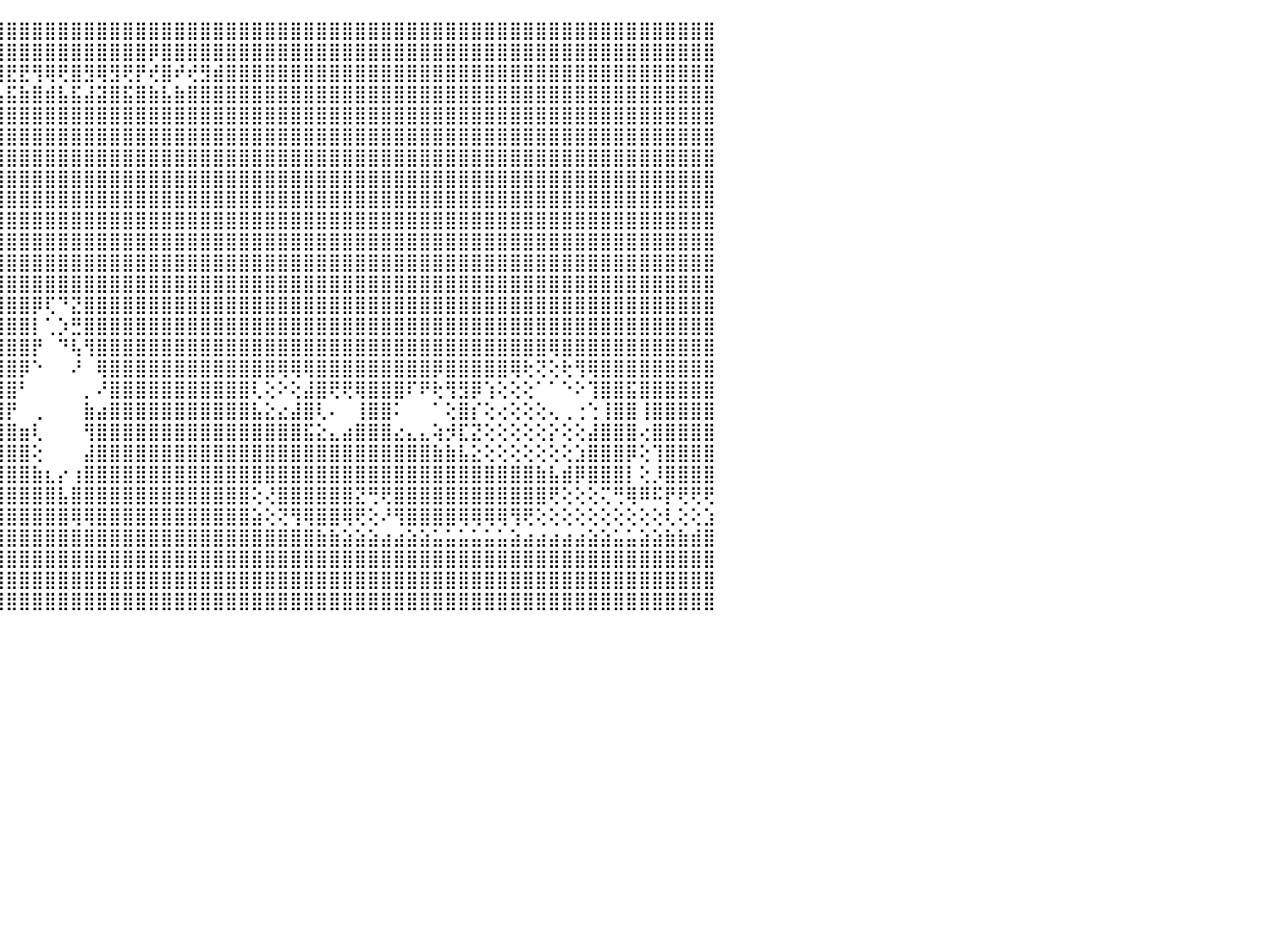

⣿⣿⣿⣿⣿⣿⣿⣿⣿⣿⣿⣿⣿⣿⣿⣿⣿⣿⣿⣿⣿⣿⣿⣿⣿⣿⣿⣿⣿⣿⣿⣿⣿⣿⣿⣿⣿⣿⣿⣿⣿⣿⣿⣿⣿⣿⣿⣿⣿⣿⣿⣿⣿⣿⣿⣿⣿⣿⣿⣿⣿⣿⣿⣿⣿⣿⣿⣿⣿⣿⣿⣿⣿⣿⣿⣿⣿⣿⣿⣿⣿⣿⣿⣿⣿⣿⣿⣿⣿⣿⣿⣿⣿⣿⣿⣿⣿⣿⣿⣿⠀
⣿⣿⣿⣿⣿⣿⣿⣿⣿⣿⣿⣿⣿⣿⣿⣿⣿⣿⣿⣿⣿⣿⣿⣿⣿⣿⣿⣿⣿⣿⣿⣿⣿⣿⣿⣿⣿⣿⣿⢿⣿⣿⣿⣿⣿⣿⣿⣿⣿⣿⣿⣿⣿⣿⣿⣿⡿⣿⣿⣿⣿⣿⣿⣿⣿⣿⣿⣿⣿⣿⣿⣿⣿⣿⣿⣿⣿⣿⣿⣿⣿⣿⣿⣿⣿⣿⣿⣿⣿⣿⣿⣿⣿⣿⣿⣿⣿⣿⣿⣿⠀
⣿⣿⣿⣿⣿⣿⣟⣿⡿⢻⣻⢿⢿⣿⣟⡿⣿⢿⢟⡿⢿⣟⣟⢿⢿⢟⡻⡟⣟⡿⣿⣿⢿⡿⣿⡿⢞⣿⣾⢻⢺⢟⡞⣟⣿⣟⣟⢻⢿⢟⣿⣻⢿⣻⢟⡟⢞⣿⠞⢞⣻⣾⣿⣿⣿⣿⣿⣿⣿⣿⣿⣿⣿⣿⣿⣿⣿⣿⣿⣿⣿⣿⣿⣿⣿⣿⣿⣿⣿⣿⣿⣿⣿⣿⣿⣿⣿⣿⣿⣿⠀
⣿⣿⣿⣿⣿⣿⣼⣿⣷⣾⣯⣮⣵⣷⣽⣵⣿⣽⣿⣯⣧⣿⣿⣿⣿⣾⣽⣷⣿⣵⣿⣽⣽⣯⣿⣷⣵⣿⣧⣿⣼⣾⣯⣾⣧⣯⣷⣿⣾⣧⣯⣼⣽⣿⣯⣿⣷⣧⣷⣿⣿⣿⣿⣿⣿⣿⣿⣿⣿⣿⣿⣿⣿⣿⣿⣿⣿⣿⣿⣿⣿⣿⣿⣿⣿⣿⣿⣿⣿⣿⣿⣿⣿⣿⣿⣿⣿⣿⣿⣿⠀
⣿⣿⣿⣿⣿⣿⣿⣿⣿⣿⣿⣿⣿⣿⣿⣿⣿⣿⣿⣿⣿⣿⣿⣿⣿⣿⣿⣿⣿⣿⣿⣿⣿⣿⣿⣿⣿⣿⣿⣿⣿⣿⣿⣿⣿⣿⣿⣿⣿⣿⣿⣿⣿⣿⣿⣿⣿⣿⣿⣿⣿⣿⣿⣿⣿⣿⣿⣿⣿⣿⣿⣿⣿⣿⣿⣿⣿⣿⣿⣿⣿⣿⣿⣿⣿⣿⣿⣿⣿⣿⣿⣿⣿⣿⣿⣿⣿⣿⣿⣿⠀
⣿⣿⣿⣿⣿⣿⣿⣿⣿⣿⣿⣿⣿⣿⣿⣿⣿⣿⣿⣿⣿⣿⣿⣿⣿⣿⣿⣿⣿⣿⣿⣿⣿⣿⣿⣿⣿⣿⣿⣿⣿⣿⣿⣿⣿⣿⣿⣿⣿⣿⣿⣿⣿⣿⣿⣿⣿⣿⣿⣿⣿⣿⣿⣿⣿⣿⣿⣿⣿⣿⣿⣿⣿⣿⣿⣿⣿⣿⣿⣿⣿⣿⣿⣿⣿⣿⣿⣿⣿⣿⣿⣿⣿⣿⣿⣿⣿⣿⣿⣿⠀
⣿⣿⣿⣿⣿⣿⣿⣿⣿⣿⣿⣿⣿⣿⣿⣿⣿⣿⣿⣿⣿⣿⣿⣿⣿⣿⣿⣿⣿⣿⣿⣿⣿⣿⣿⣿⣿⣿⣿⣿⣿⣿⣿⣿⣿⣿⣿⣿⣿⣿⣿⣿⣿⣿⣿⣿⣿⣿⣿⣿⣿⣿⣿⣿⣿⣿⣿⣿⣿⣿⣿⣿⣿⣿⣿⣿⣿⣿⣿⣿⣿⣿⣿⣿⣿⣿⣿⣿⣿⣿⣿⣿⣿⣿⣿⣿⣿⣿⣿⣿⠀
⣿⣿⣿⣿⣿⣿⣿⣿⣿⣿⣿⣿⣿⣿⣿⣿⣿⣿⣿⣿⣿⣿⣿⣿⣿⣿⣿⣿⣿⣿⣿⣿⣿⣿⣿⣿⣿⣿⣿⣿⣿⣿⣿⣿⣿⣿⣿⣿⣿⣿⣿⣿⣿⣿⣿⣿⣿⣿⣿⣿⣿⣿⣿⣿⣿⣿⣿⣿⣿⣿⣿⣿⣿⣿⣿⣿⣿⣿⣿⣿⣿⣿⣿⣿⣿⣿⣿⣿⣿⣿⣿⣿⣿⣿⣿⣿⣿⣿⣿⣿⠀
⣿⣿⣿⣿⣿⣿⣿⣿⣿⣿⣿⣿⣿⣿⣿⣿⣿⣿⣿⣿⣿⣿⣿⣿⣿⣿⣿⣿⣿⣿⣿⣿⣿⣿⣿⣿⣿⣿⣿⣿⣿⣿⣿⣿⣿⣿⣿⣿⣿⣿⣿⣿⣿⣿⣿⣿⣿⣿⣿⣿⣿⣿⣿⣿⣿⣿⣿⣿⣿⣿⣿⣿⣿⣿⣿⣿⣿⣿⣿⣿⣿⣿⣿⣿⣿⣿⣿⣿⣿⣿⣿⣿⣿⣿⣿⣿⣿⣿⣿⣿⠀
⣿⣿⣿⣿⣿⣿⣿⣿⣿⣿⣿⣿⣿⣿⣿⣿⣿⣿⣿⣿⣿⣿⣿⣿⣿⣿⣿⣿⣿⣿⣿⣿⣿⣿⣿⣿⣿⣿⣿⣿⣿⣿⣿⣿⣿⣿⣿⣿⣿⣿⣿⣿⣿⣿⣿⣿⣿⣿⣿⣿⣿⣿⣿⣿⣿⣿⣿⣿⣿⣿⣿⣿⣿⣿⣿⣿⣿⣿⣿⣿⣿⣿⣿⣿⣿⣿⣿⣿⣿⣿⣿⣿⣿⣿⣿⣿⣿⣿⣿⣿⠀
⣿⣿⣿⣿⣿⣿⣿⣿⣿⣿⣿⣿⣿⣿⣿⣿⣿⣿⣿⣿⣿⣿⣿⣿⣿⣿⣿⣿⣿⣿⣿⣿⣿⣿⣿⣿⣿⣿⣿⣿⣿⣿⣿⣿⣿⣿⣿⣿⣿⣿⣿⣿⣿⣿⣿⣿⣿⣿⣿⣿⣿⣿⣿⣿⣿⣿⣿⣿⣿⣿⣿⣿⣿⣿⣿⣿⣿⣿⣿⣿⣿⣿⣿⣿⣿⣿⣿⣿⣿⣿⣿⣿⣿⣿⣿⣿⣿⣿⣿⣿⠀
⣿⣿⣿⣿⣿⣿⣿⣿⣿⣿⣿⣿⣿⣿⣿⣿⣿⣿⣿⣿⣿⣿⣿⣿⣿⣿⣿⣿⣿⣿⣿⣿⣿⣿⣿⣿⣿⣿⣿⣿⣿⣿⣿⣿⣿⣿⣿⣿⣿⣿⣿⣿⣿⣿⣿⣿⣿⣿⣿⣿⣿⣿⣿⣿⣿⣿⣿⣿⣿⣿⣿⣿⣿⣿⣿⣿⣿⣿⣿⣿⣿⣿⣿⣿⣿⣿⣿⣿⣿⣿⣿⣿⣿⣿⣿⣿⣿⣿⣿⣿⠀
⣿⣿⣿⣿⣿⣿⣿⣿⣿⣿⣿⣿⣿⣿⣿⣿⣿⣿⣿⣿⣿⣿⣿⣿⣿⣿⣿⣿⣿⣿⣿⣿⣿⣿⣿⣿⣿⣿⣿⣿⣿⣿⣿⣿⣿⣿⣿⣿⣿⣿⣿⣿⣿⣿⣿⣿⣿⣿⣿⣿⣿⣿⣿⣿⣿⣿⣿⣿⣿⣿⣿⣿⣿⣿⣿⣿⣿⣿⣿⣿⣿⣿⣿⣿⣿⣿⣿⣿⣿⣿⣿⣿⣿⣿⣿⣿⣿⣿⣿⣿⠀
⣿⣿⣿⣿⣿⣿⣿⣿⣿⣿⣿⣿⣿⣿⣿⣿⣿⣿⣿⣿⣿⣿⣿⣿⣿⣿⣿⣿⣿⣿⣿⣿⣿⣿⣿⣿⣿⣿⣿⣿⣿⣿⣿⣿⣿⣿⣿⡿⢏⠙⣝⣿⣿⣿⣿⣿⣿⣿⣿⣿⣿⣿⣿⣿⣿⣿⣿⣿⣿⣿⣿⣿⣿⣿⣿⣿⣿⣿⣿⣿⣿⣿⣿⣿⣿⣿⣿⣿⣿⣿⣿⣿⣿⣿⣿⣿⣿⣿⣿⣿⠀
⣿⣿⣿⣿⣿⣿⣿⣿⣿⣿⣿⣿⣿⣿⣿⣿⣿⣿⣿⣿⣿⣿⣿⣿⣿⣿⣿⣿⣿⣿⣿⣿⣿⣿⣿⣿⣿⣿⣿⣿⣿⣿⣿⣿⣿⣿⣿⡇⢁⡱⣛⣿⣿⣿⣿⣿⣿⣿⣿⣿⣿⣿⣿⣿⣿⣿⣿⣿⣿⣿⣿⣿⣿⣿⣿⣿⣿⣿⣿⣿⣿⣿⣿⣿⣿⣿⣿⣿⣿⣿⣿⣿⣿⣿⣿⣿⣿⣿⣿⣿⠀
⣿⣿⣿⣿⣿⣿⣿⣿⣿⣿⣿⣿⣿⣿⣿⣿⣿⣿⣿⣿⣿⣿⣿⣿⣿⣿⣿⣿⣿⣿⣿⣿⣿⣿⣿⣿⣿⣿⣿⣿⣿⣿⣿⣿⣿⣿⣿⡟⠀⠙⢧⢻⣿⣿⣿⣿⣿⣿⣿⣿⣿⣿⣿⣿⣿⣿⣿⣿⣿⣿⣿⣿⣿⣿⣿⣿⣿⣿⣿⣿⣿⣿⣿⣿⣿⣿⣿⢿⣿⣿⣿⣿⣿⣿⣿⣿⣿⣿⣿⣿⠀
⣿⣿⣿⣿⣿⣿⣿⣿⣿⣿⣿⣿⣿⣿⣿⣿⣿⣿⣿⣿⣿⣿⣿⣿⣿⣿⣿⣿⣿⣿⣿⣿⣿⣿⣿⣿⣿⣿⣿⣿⣿⣿⣿⣿⣿⣿⡿⠑⠀⠀⠜⠀⢿⣿⣿⣿⣿⣿⣿⣿⣿⣿⣿⣿⣿⣿⢿⢿⢿⣿⣿⣿⣿⣿⣿⣿⣿⣿⡿⣿⣿⣿⣿⣿⢿⢗⢝⢕⢗⢻⢿⣿⣿⣿⣿⣿⣿⣿⣿⣿⠀
⣿⣿⣿⣿⣿⣿⣿⣿⣿⣿⣿⣿⣿⣿⣿⣿⣿⣿⣿⣿⣿⣿⣿⣿⣿⣿⣿⣿⣿⣿⣿⣿⣿⣿⣿⣿⣿⣿⣿⣿⣿⣿⣿⣿⣿⣿⠃⠀⠀⠀⠀⡀⠜⣿⣿⣿⣿⣿⣿⣿⣿⣿⣿⣿⢇⢕⠕⢕⣼⣿⢟⢟⢿⣿⣿⣿⠏⠟⢗⢻⣻⡿⢱⢕⢕⢕⠁⠁⠑⠕⢹⣿⣿⣯⣿⣿⣿⣿⣿⣿⠀
⣿⣿⣿⣿⣿⣿⣿⣿⣿⣿⣿⣿⣿⣿⣿⣿⣿⣿⣿⣿⣿⣿⣿⣿⣿⣿⣿⣿⣿⣿⣿⣿⣿⣿⣿⣿⣿⣿⣿⣿⣿⣿⣿⣿⣿⡟⠀⢀⠀⠀⠀⣷⣴⣿⣿⣿⣿⣿⣿⣿⣿⣿⣿⣿⣧⣕⣔⣼⣿⢇⠄⠀⢸⣿⣿⠅⠀⠀⠁⢕⣿⡎⢕⢔⢕⢕⢕⢄⢀⢐⢑⢸⣿⣿⢸⣿⣿⣿⣿⣿⠀
⣿⣿⣿⣿⣿⣿⣿⣿⣿⣿⣿⣿⣿⣿⣿⣿⣿⣿⣿⣿⣿⣿⣿⣿⣿⣿⣿⣿⣿⣿⣿⣿⣿⣿⣿⣿⣿⣿⣿⣿⣿⣿⣿⣿⣿⣿⣶⢇⠀⠀⠀⢻⣿⣿⣿⣿⣿⣿⣿⣿⣿⣿⣿⣿⣿⣿⣿⣿⣯⣕⣄⣴⣿⣿⣿⣔⣄⣄⢵⡺⣏⣝⢕⢕⢕⢕⢕⡕⢕⢕⣼⣿⣿⣿⢔⣿⣿⣿⣿⣿⠀
⣿⣿⣿⣿⣿⣿⣿⣿⣿⣿⣿⣿⣿⣿⣿⣿⣿⣿⣿⣿⣿⣿⣿⣿⣿⣿⣿⣿⣿⣿⣿⣿⣿⣿⣿⣿⣿⣿⣿⣿⣿⣿⣿⣿⣿⣿⣿⢕⠀⠀⠀⣼⣿⣿⣿⣿⣿⣿⣿⣿⣿⣿⣿⣿⣿⣿⣿⣿⣿⣿⣿⣿⣿⣿⣿⣿⣿⣿⣷⣷⣧⣕⢕⢕⢕⢕⢕⢕⢕⣱⣿⣿⣿⡿⢕⢹⣿⣿⣿⣿⠀
⣿⣿⣿⣿⣿⣿⣿⣿⣿⣿⣿⣿⣿⣿⣿⣿⣿⣿⣿⣿⣿⣿⣿⣿⣿⣿⣿⣿⣿⣿⣿⣿⣿⣿⣿⣿⣿⣿⣿⣿⣿⣿⣿⣿⣿⣿⣿⣷⣆⡔⢰⣿⣿⣿⣿⣿⣿⣿⣿⣿⣿⣿⣿⣿⣿⣿⣿⣿⣿⣿⣿⣿⣿⣿⣿⣿⣿⣿⣿⣿⣿⣿⣿⣿⣿⣿⣷⣧⣾⡿⣿⣿⣿⡇⢕⡸⣿⣿⣿⣿⠀
⣿⣿⣿⣿⣿⣿⣿⣿⣿⣿⣿⣿⣿⣿⣿⣿⣿⣿⣿⣿⣿⣿⣿⣿⣿⣿⣿⣿⣿⣿⣿⣿⣿⣿⣿⣿⣿⣿⣿⣿⣿⣿⣿⣿⣿⣿⣿⣿⣿⣧⣿⣿⣿⣿⣿⣿⣿⣿⣿⣿⣿⣿⣿⣿⢕⢜⣿⣿⣿⣿⣿⣿⣝⢛⢟⣿⣿⣿⣿⣿⣿⣿⣿⣿⣿⣿⣿⢟⢕⢕⢕⢍⢛⢿⠿⠯⡟⢟⢟⢟⠀
⣿⣿⣿⣿⣿⣿⣿⣿⣿⣿⣿⣿⣿⣿⣿⣿⣿⣿⣿⣿⣿⣿⣿⣿⣿⣿⣿⣿⣿⣿⣿⣿⣿⣿⣿⣿⣿⣿⣿⣿⣿⣿⣿⣿⣿⣿⣿⣿⣿⣿⢿⢿⣿⣿⣿⣿⣿⣿⣿⣿⣿⣿⣿⣿⣵⢕⢝⢻⢿⣿⣿⢿⢟⢕⠜⢻⣿⣿⣿⣿⢿⢿⢿⢿⢻⢟⢕⢕⢕⢕⢕⢕⢕⢕⢕⢕⢇⢕⢕⣱⠀
⣿⣿⣿⣿⣿⣿⣿⣿⣿⣿⣿⣿⣿⣿⣿⣿⣿⣿⣿⣿⣿⣿⣿⣿⣿⣿⣿⣿⣿⣿⣿⣿⣿⣿⣿⣿⣿⣿⣿⣿⣿⣿⣿⣿⣿⣿⣿⣿⣿⣿⣿⣿⣿⣿⣿⣿⣿⣿⣿⣿⣿⣿⣿⣿⣿⣿⣿⣿⣿⣷⣷⣵⣵⣵⣴⣴⣵⣵⣥⣥⣥⣥⣥⣥⣵⣴⣴⣴⣴⣴⣵⣵⣥⣥⣵⣵⣷⣷⣾⣿⠀
⣿⣿⣿⣿⣿⣿⣿⣿⣿⣿⣿⣿⣿⣿⣿⣿⣿⣿⣿⣿⣿⣿⣿⣿⣿⣿⣿⣿⣿⣿⣿⣿⣿⣿⣿⣿⣿⣿⣿⣿⣿⣿⣿⣿⣿⣿⣿⣿⣿⣿⣿⣿⣿⣿⣿⣿⣿⣿⣿⣿⣿⣿⣿⣿⣿⣿⣿⣿⣿⣿⣿⣿⣿⣿⣿⣿⣿⣿⣿⣿⣿⣿⣿⣿⣿⣿⣿⣿⣿⣿⣿⣿⣿⣿⣿⣿⣿⣿⣿⣿⠀
⣿⣿⣿⣿⣿⣿⣿⣿⣿⣿⣿⣿⣿⣿⣿⣿⣿⣿⣿⣿⣿⣿⣿⣿⣿⣿⣿⣿⣿⣿⣿⣿⣿⣿⣿⣿⣿⣿⣿⣿⣿⣿⣿⣿⣿⣿⣿⣿⣿⣿⣿⣿⣿⣿⣿⣿⣿⣿⣿⣿⣿⣿⣿⣿⣿⣿⣿⣿⣿⣿⣿⣿⣿⣿⣿⣿⣿⣿⣿⣿⣿⣿⣿⣿⣿⣿⣿⣿⣿⣿⣿⣿⣿⣿⣿⣿⣿⣿⣿⣿⠀
⣿⣿⣿⣿⣿⣿⣿⣿⣿⣿⣿⣿⣿⣿⣿⣿⣿⣿⣿⣿⣿⣿⣿⣿⣿⣿⣿⣿⣿⣿⣿⣿⣿⣿⣿⣿⣿⣿⣿⣿⣿⣿⣿⣿⣿⣿⣿⣿⣿⣿⣿⣿⣿⣿⣿⣿⣿⣿⣿⣿⣿⣿⣿⣿⣿⣿⣿⣿⣿⣿⣿⣿⣿⣿⣿⣿⣿⣿⣿⣿⣿⣿⣿⣿⣿⣿⣿⣿⣿⣿⣿⣿⣿⣿⣿⣿⣿⣿⣿⣿⠀
⠀⠀⠀⠀⠀⠀⠀⠀⠀⠀⠀⠀⠀⠀⠀⠀⠀⠀⠀⠀⠀⠀⠀⠀⠀⠀⠀⠀⠀⠀⠀⠀⠀⠀⠀⠀⠀⠀⠀⠀⠀⠀⠀⠀⠀⠀⠀⠀⠀⠀⠀⠀⠀⠀⠀⠀⠀⠀⠀⠀⠀⠀⠀⠀⠀⠀⠀⠀⠀⠀⠀⠀⠀⠀⠀⠀⠀⠀⠀⠀⠀⠀⠀⠀⠀⠀⠀⠀⠀⠀⠀⠀⠀⠀⠀⠀⠀⠀⠀⠀⠀